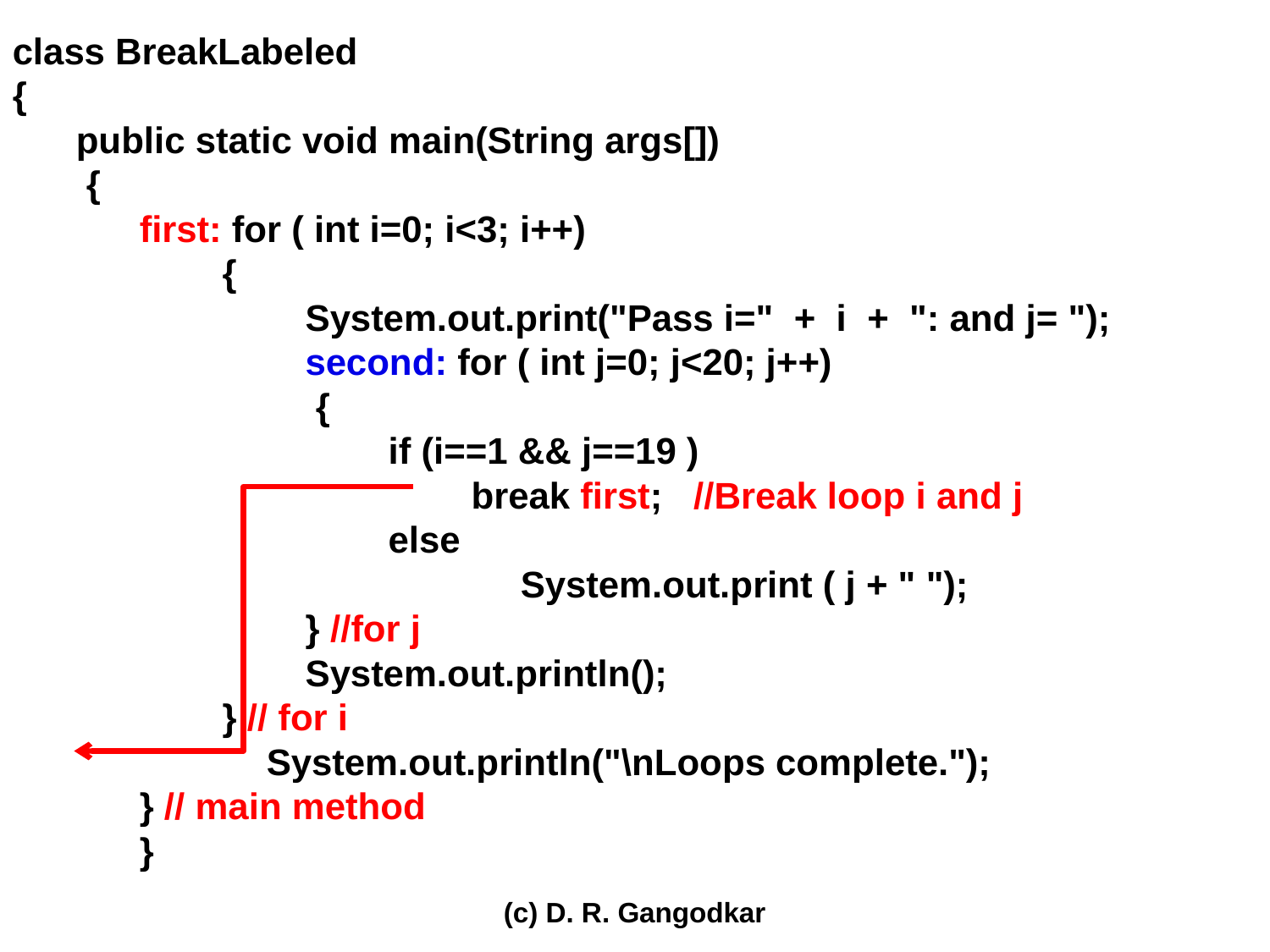

class BreakLabeled
{
public static void main(String args[])
 {
first: for ( int i=0; i<3; i++)
        {
                System.out.print("Pass i="  +  i  +  ": and j= ");
                second: for ( int j=0; j<20; j++)
                 {
                        if (i==1 && j==19 )
                                break first;   //Break loop i and j
                        else
			System.out.print ( j + " ");
                } //for j
                System.out.println();
        } // for i
	System.out.println("\nLoops complete.");
} // main method
}
(c) D. R. Gangodkar